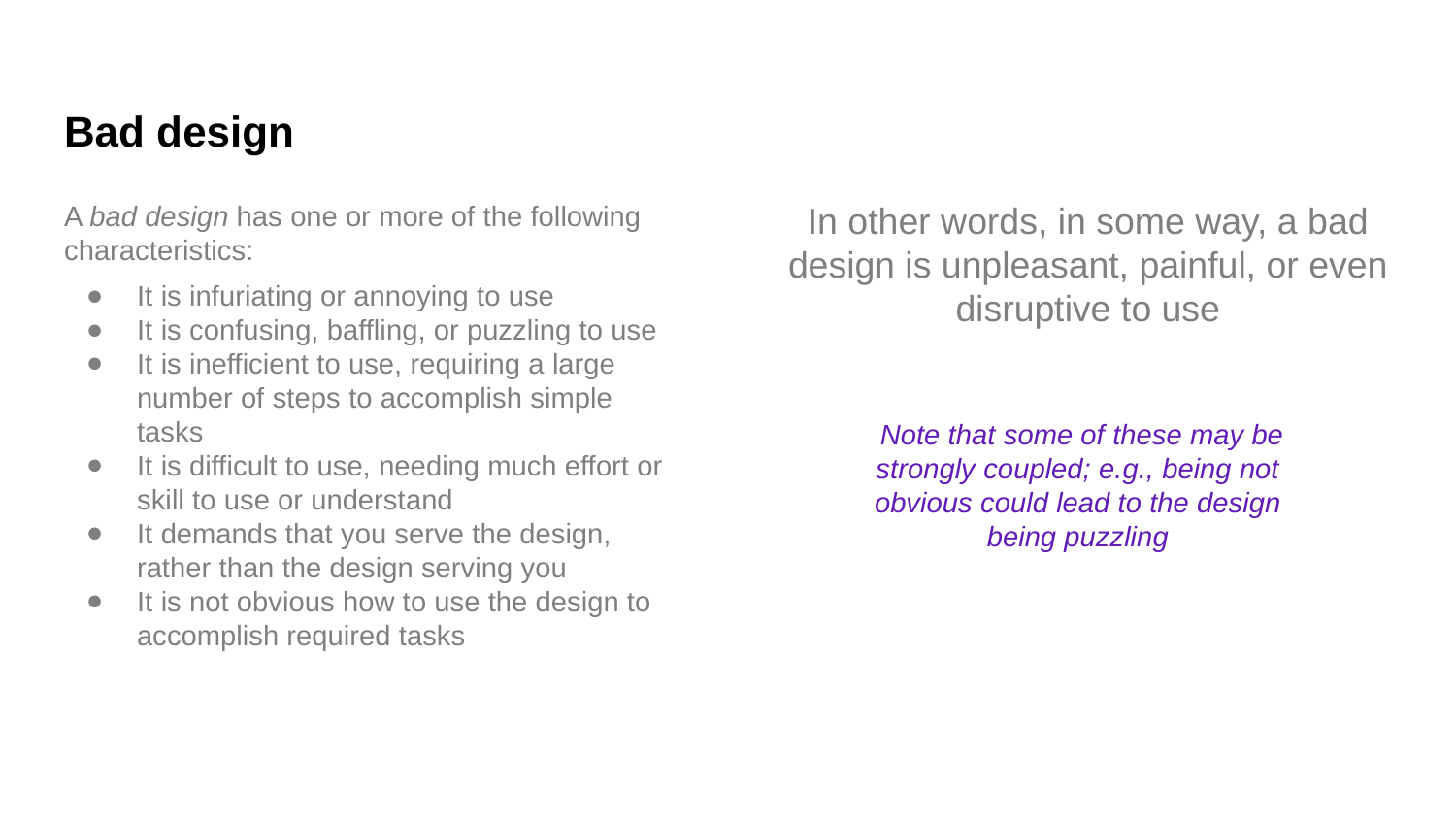

# Bad design
A bad design has one or more of the following characteristics:
It is infuriating or annoying to use
It is confusing, baffling, or puzzling to use
It is inefficient to use, requiring a large number of steps to accomplish simple tasks
It is difficult to use, needing much effort or skill to use or understand
It demands that you serve the design, rather than the design serving you
It is not obvious how to use the design to accomplish required tasks
In other words, in some way, a bad design is unpleasant, painful, or even disruptive to use
 Note that some of these may be strongly coupled; e.g., being not obvious could lead to the design being puzzling